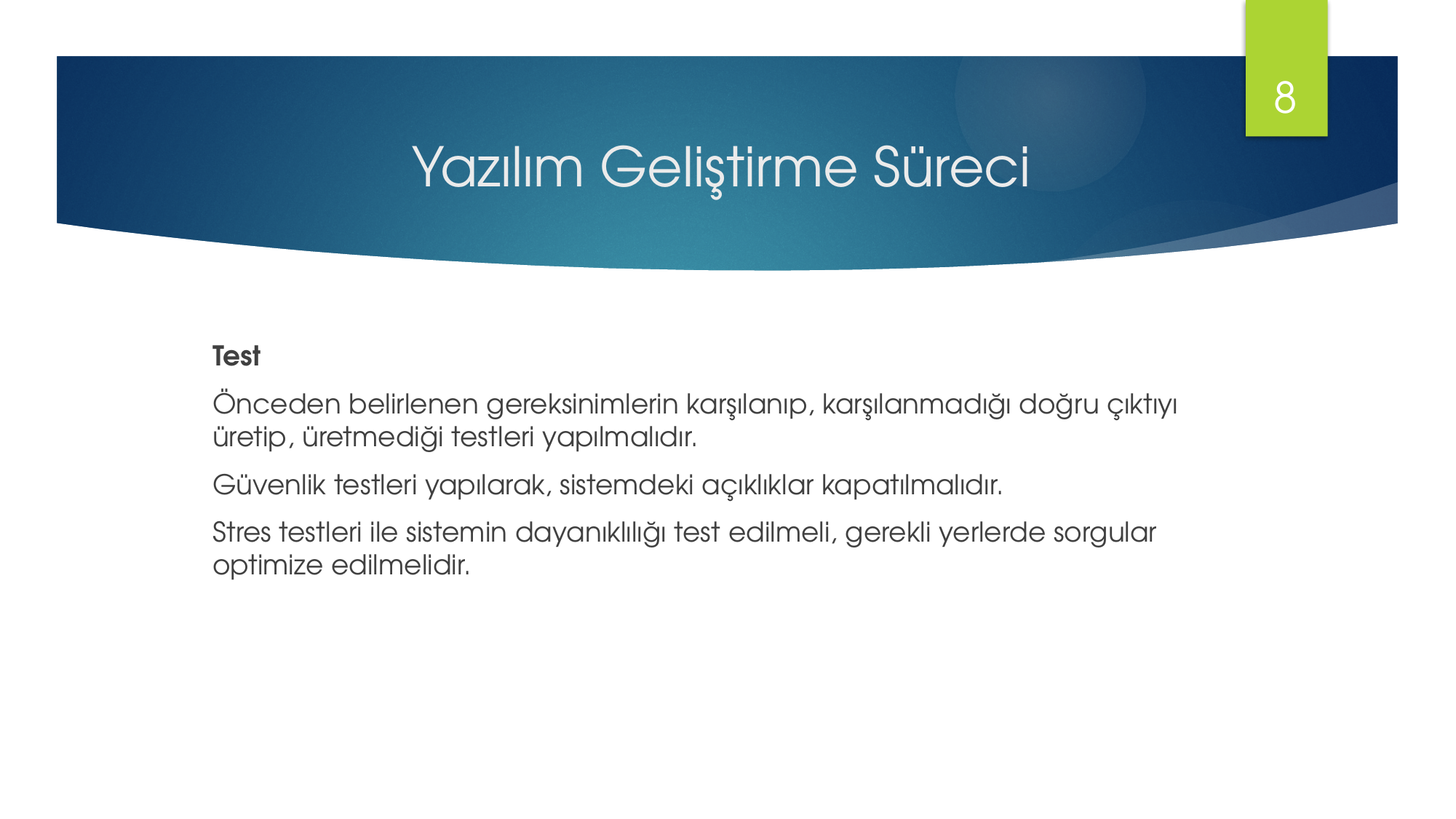

8
# Yazılım Geliştirme Süreci
Test
Önceden belirlenen gereksinimlerin karşılanıp, karşılanmadığı doğru çıktıyı üretip, üretmediği testleri yapılmalıdır.
Güvenlik testleri yapılarak, sistemdeki açıklıklar kapatılmalıdır.
Stres testleri ile sistemin dayanıklılığı test edilmeli, gerekli yerlerde sorgular optimize edilmelidir.